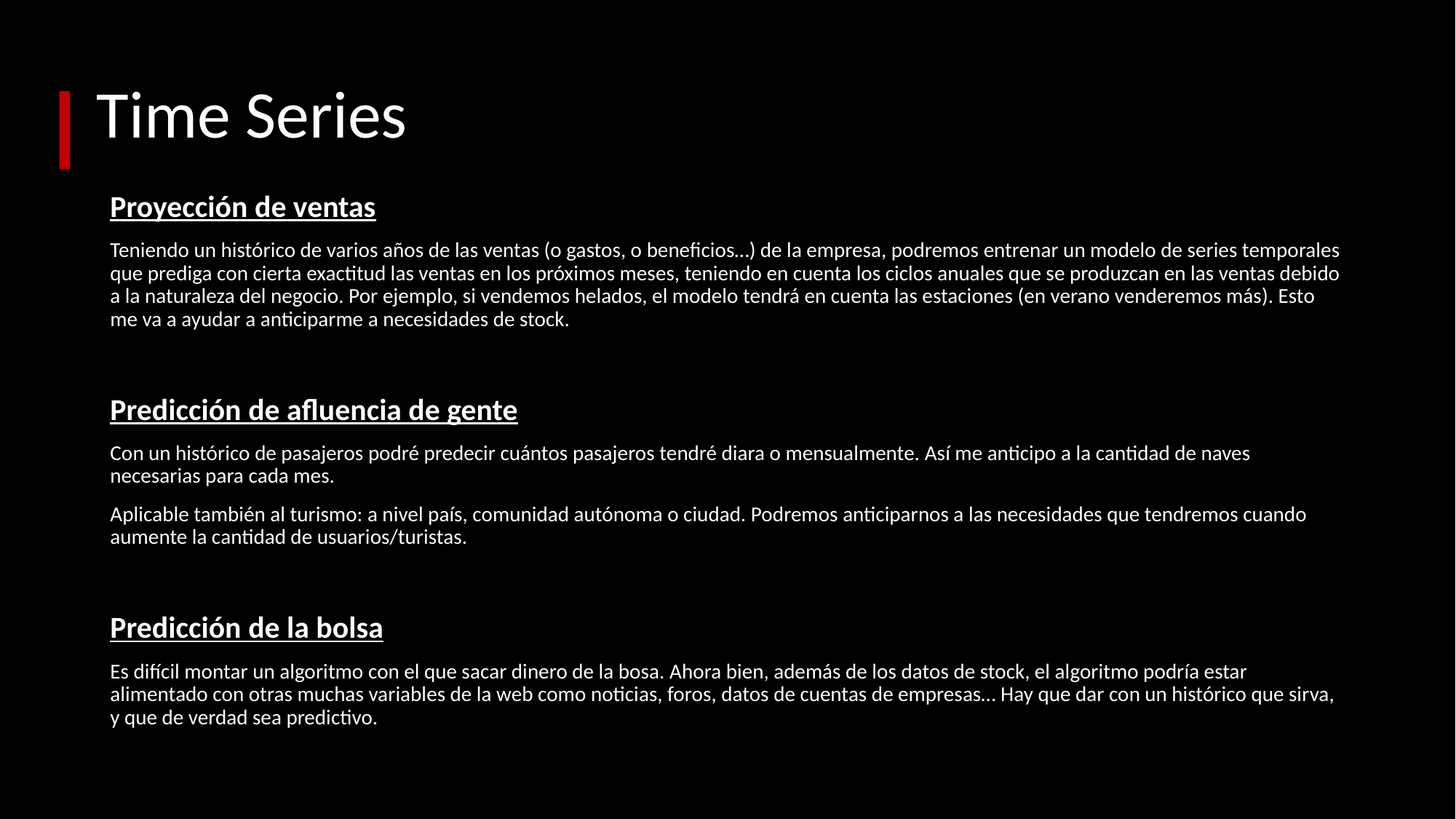

# Time Series

Proyección de ventas
Teniendo un histórico de varios años de las ventas (o gastos, o beneficios…) de la empresa, podremos entrenar un modelo de series temporales que prediga con cierta exactitud las ventas en los próximos meses, teniendo en cuenta los ciclos anuales que se produzcan en las ventas debido a la naturaleza del negocio. Por ejemplo, si vendemos helados, el modelo tendrá en cuenta las estaciones (en verano venderemos más). Esto me va a ayudar a anticiparme a necesidades de stock.

Predicción de afluencia de gente
Con un histórico de pasajeros podré predecir cuántos pasajeros tendré diara o mensualmente. Así me anticipo a la cantidad de naves necesarias para cada mes.
Aplicable también al turismo: a nivel país, comunidad autónoma o ciudad. Podremos anticiparnos a las necesidades que tendremos cuando aumente la cantidad de usuarios/turistas.

Predicción de la bolsa
Es difícil montar un algoritmo con el que sacar dinero de la bosa. Ahora bien, además de los datos de stock, el algoritmo podría estar alimentado con otras muchas variables de la web como noticias, foros, datos de cuentas de empresas… Hay que dar con un histórico que sirva, y que de verdad sea predictivo.